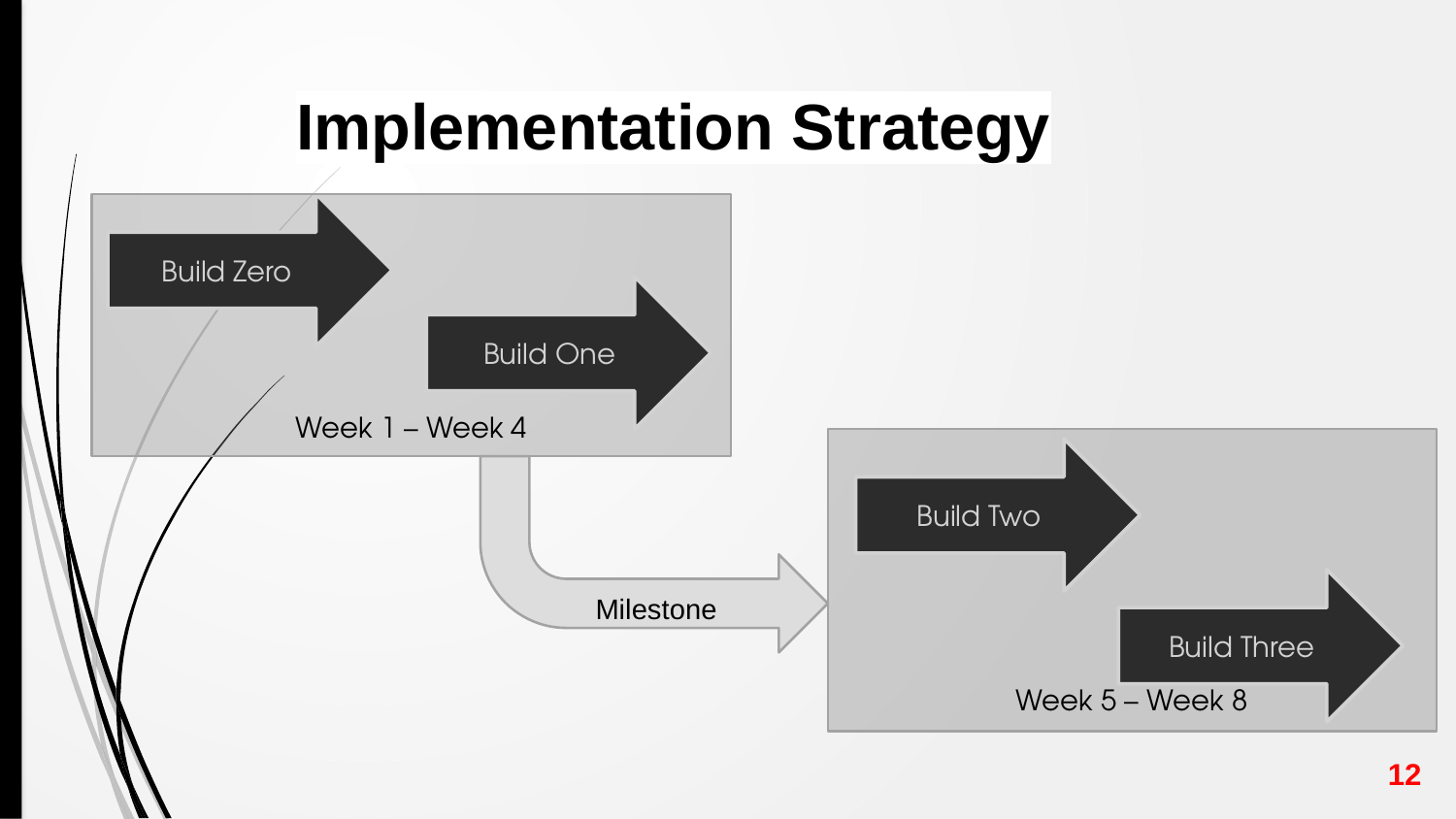

# Implementation Strategy

Week 1 – Week 4
Build Zero
Build One

Week 5 – Week 8
Build Two

Build Three
Milestone
12